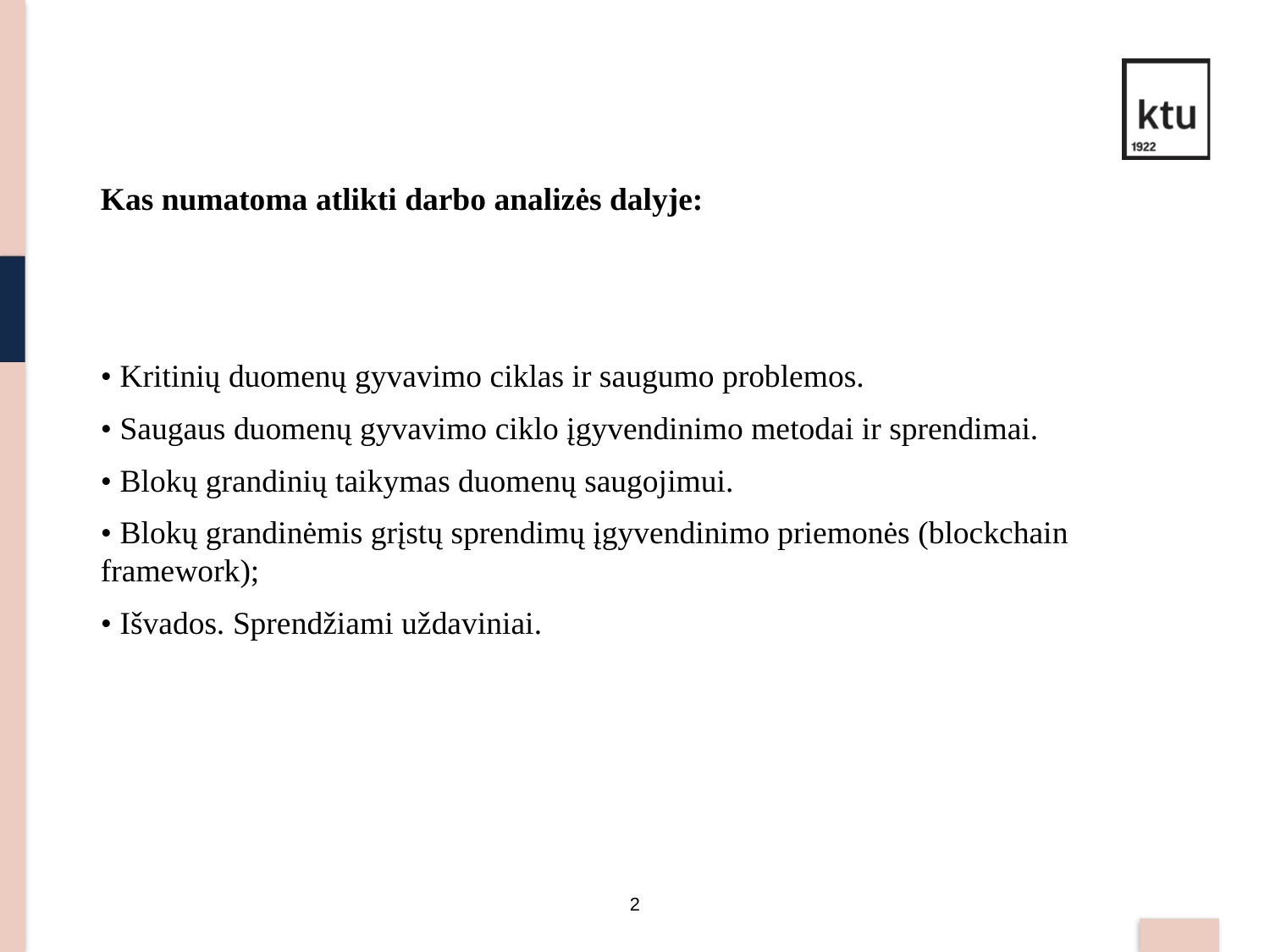

Kas numatoma atlikti darbo analizės dalyje:

• Kritinių duomenų gyvavimo ciklas ir saugumo problemos.
• Saugaus duomenų gyvavimo ciklo įgyvendinimo metodai ir sprendimai.
• Blokų grandinių taikymas duomenų saugojimui.
• Blokų grandinėmis grįstų sprendimų įgyvendinimo priemonės (blockchain framework);
• Išvados. Sprendžiami uždaviniai.